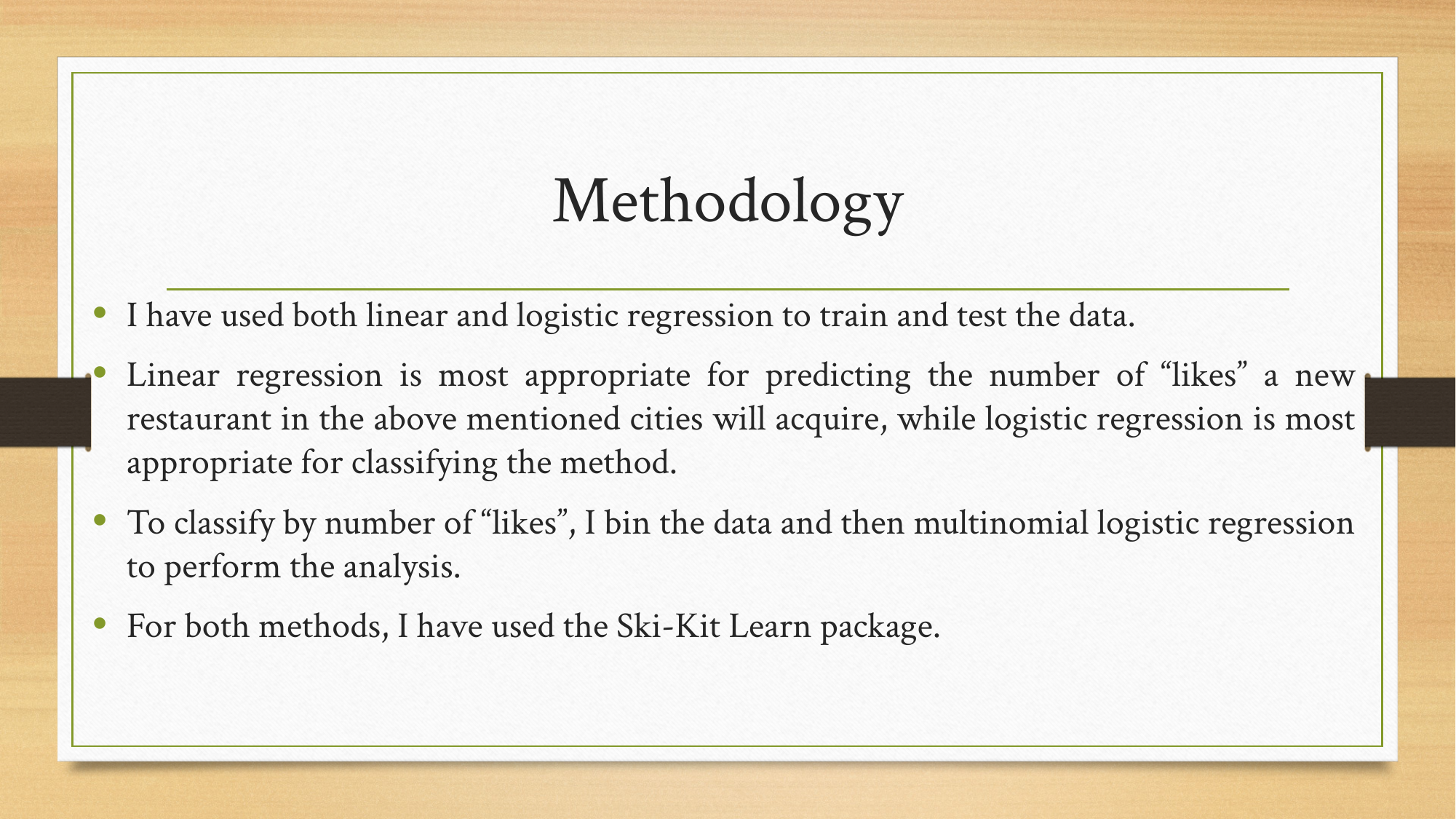

# Methodology
I have used both linear and logistic regression to train and test the data.
Linear regression is most appropriate for predicting the number of “likes” a new restaurant in the above mentioned cities will acquire, while logistic regression is most appropriate for classifying the method.
To classify by number of “likes”, I bin the data and then multinomial logistic regression to perform the analysis.
For both methods, I have used the Ski-Kit Learn package.